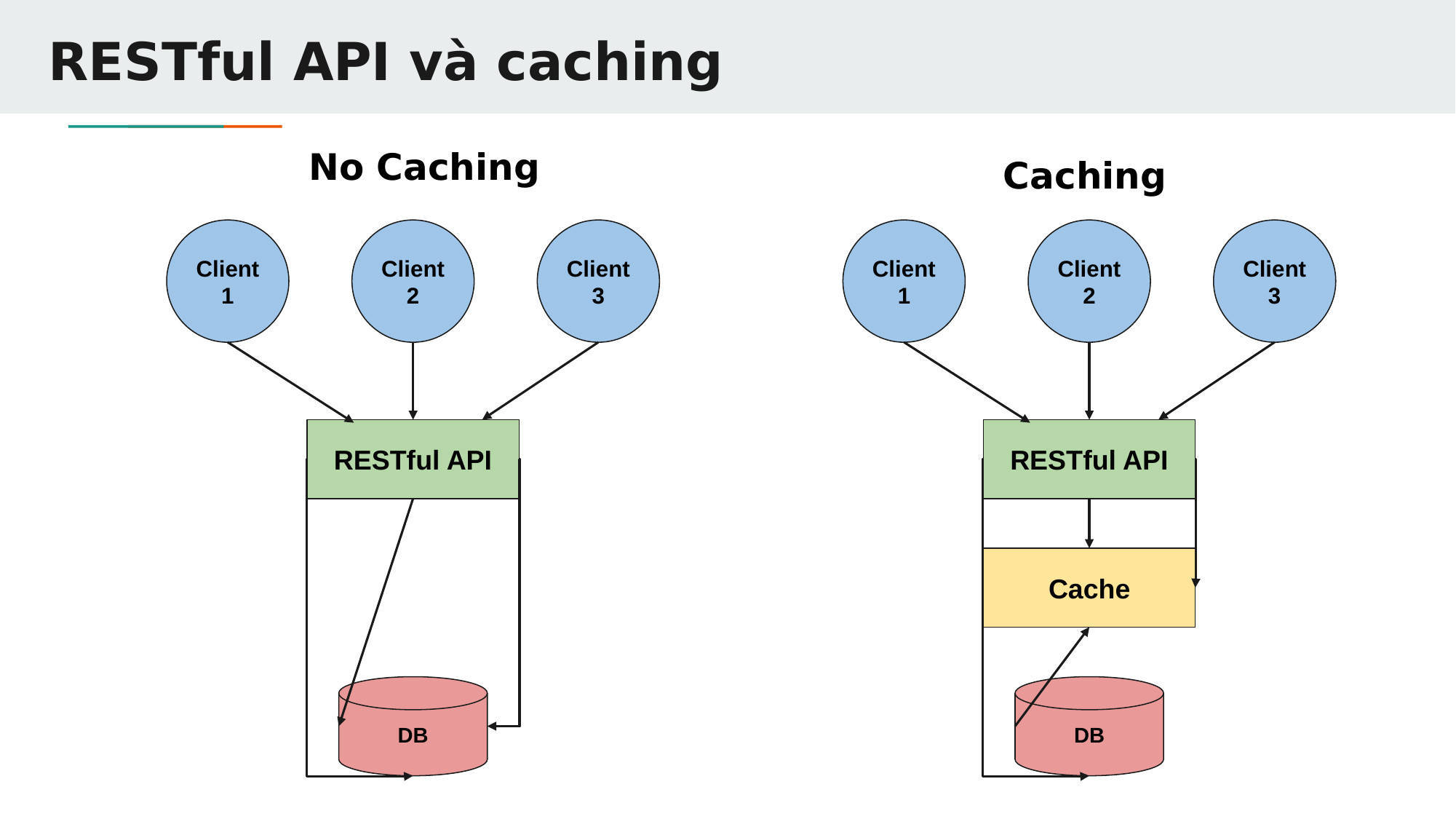

# RESTful API và caching
No Caching
Caching
Client 1
Client 2
Client 3
Client 1
Client 2
Client 3
RESTful API
RESTful API
Cache
DB
DB